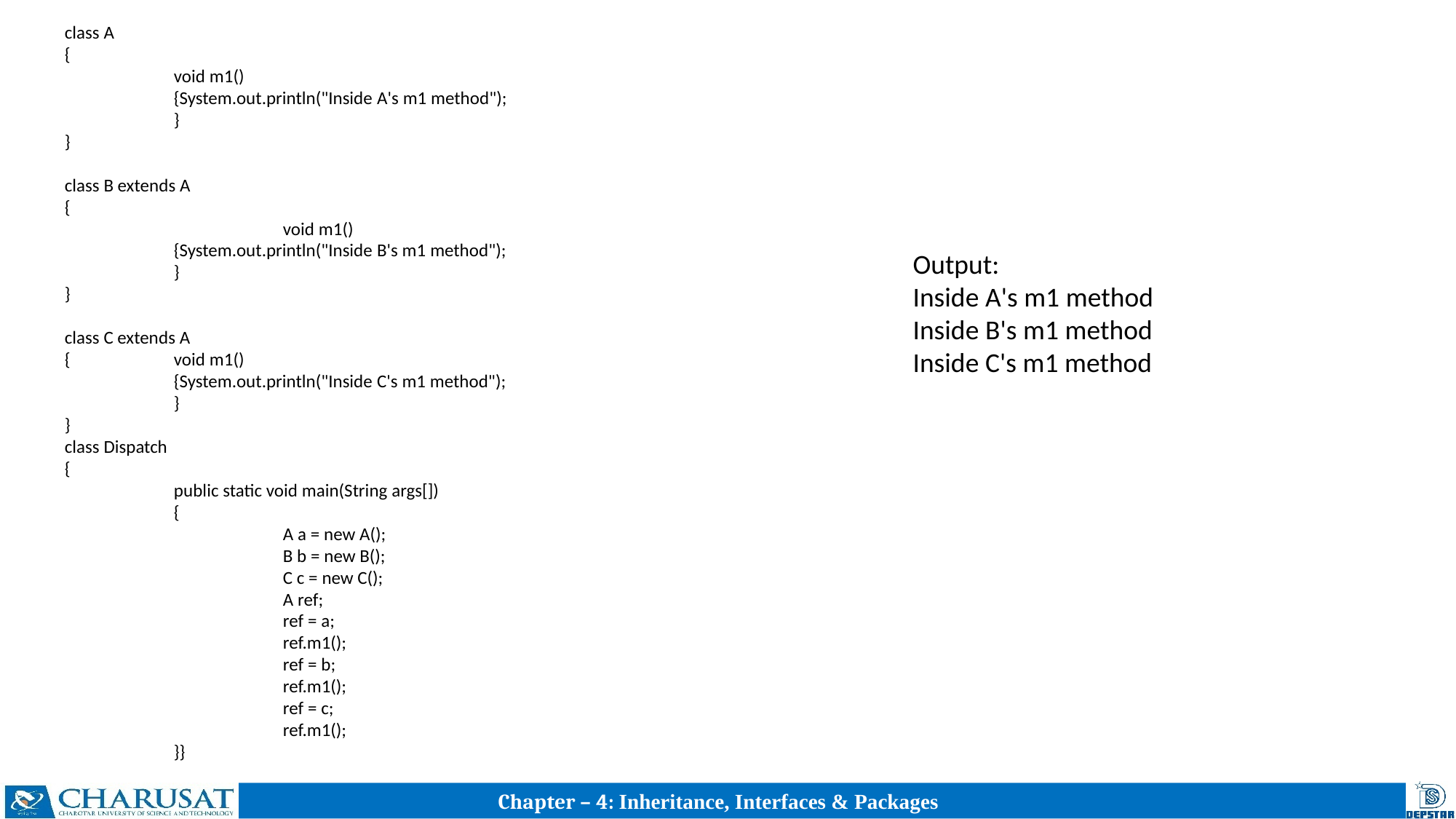

class A
{
	void m1()
	{System.out.println("Inside A's m1 method");
	}
}

class B extends A
{
		void m1()
	{System.out.println("Inside B's m1 method");
	}
}

class C extends A
{	void m1()
	{System.out.println("Inside C's m1 method");
	}
}
class Dispatch
{
	public static void main(String args[])
	{
		A a = new A();
		B b = new B();
		C c = new C();
		A ref;
		ref = a;
		ref.m1();
		ref = b;
		ref.m1();
		ref = c;
		ref.m1();
	}}
Output:
Inside A's m1 method
Inside B's m1 method
Inside C's m1 method